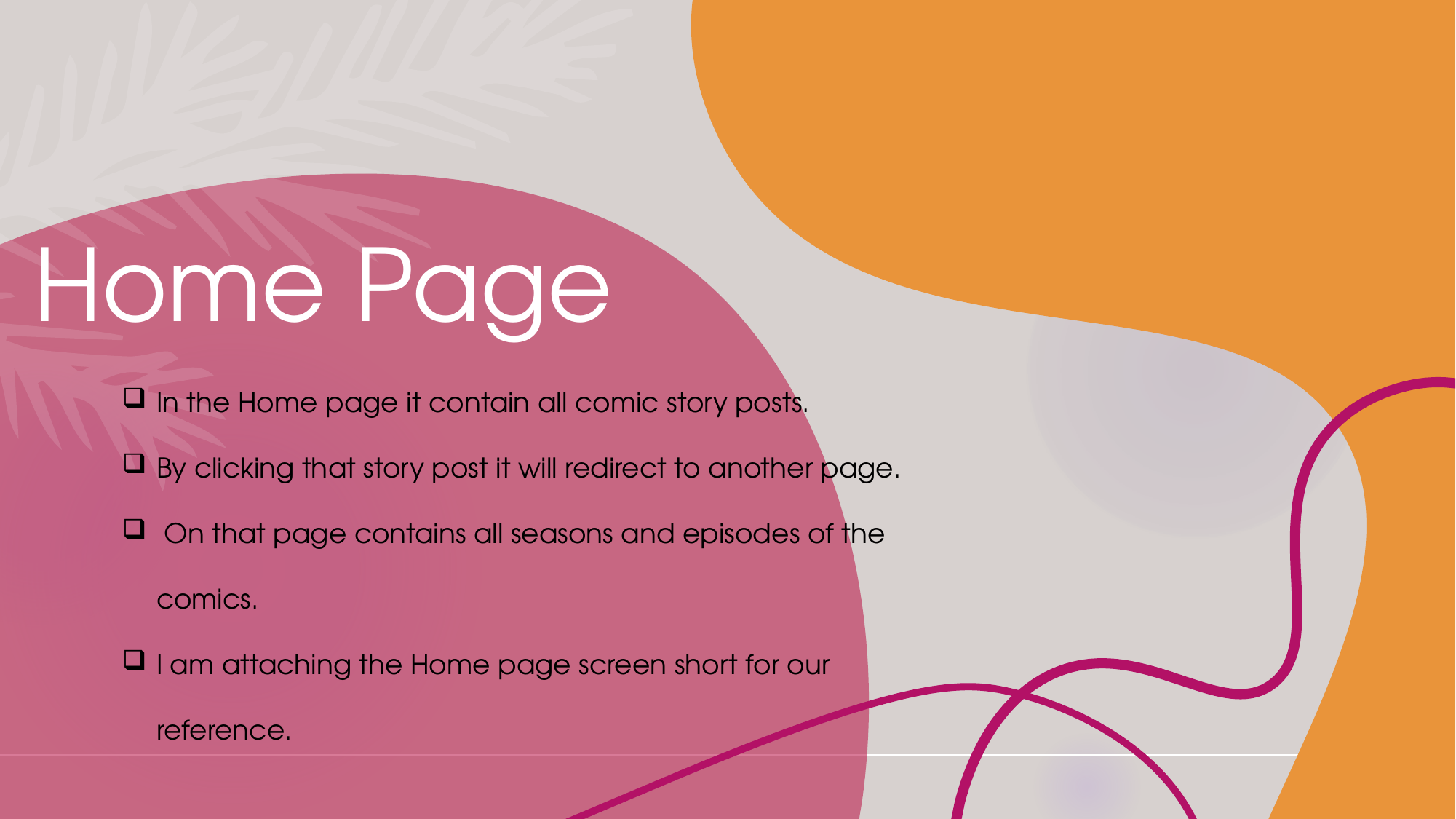

# Home Page
In the Home page it contain all comic story posts.
By clicking that story post it will redirect to another page.
 On that page contains all seasons and episodes of the comics.
I am attaching the Home page screen short for our reference.